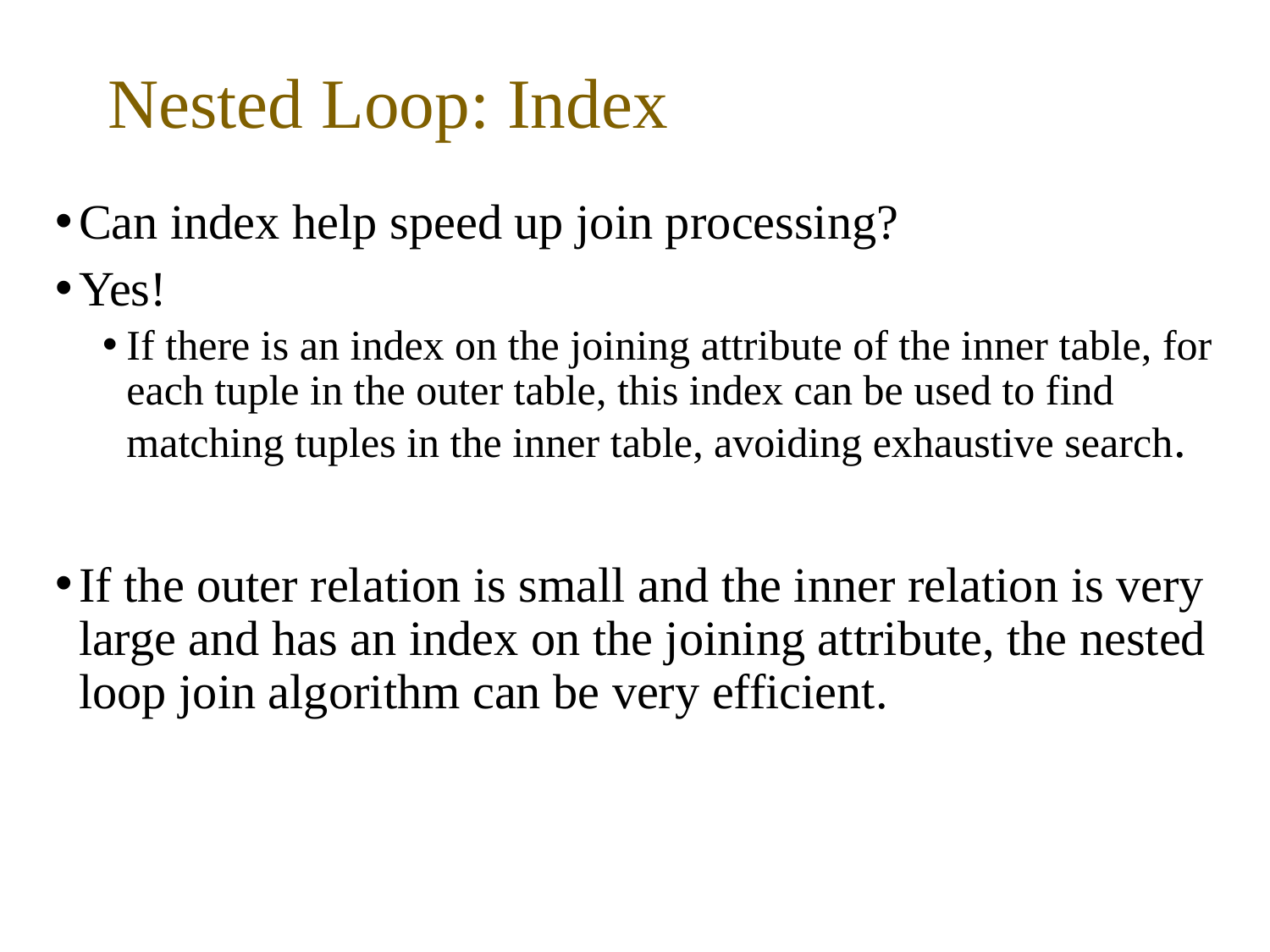

# Nested Loop: Index
Can index help speed up join processing?
Yes!
If there is an index on the joining attribute of the inner table, for each tuple in the outer table, this index can be used to find matching tuples in the inner table, avoiding exhaustive search.

If the outer relation is small and the inner relation is very large and has an index on the joining attribute, the nested loop join algorithm can be very efficient.